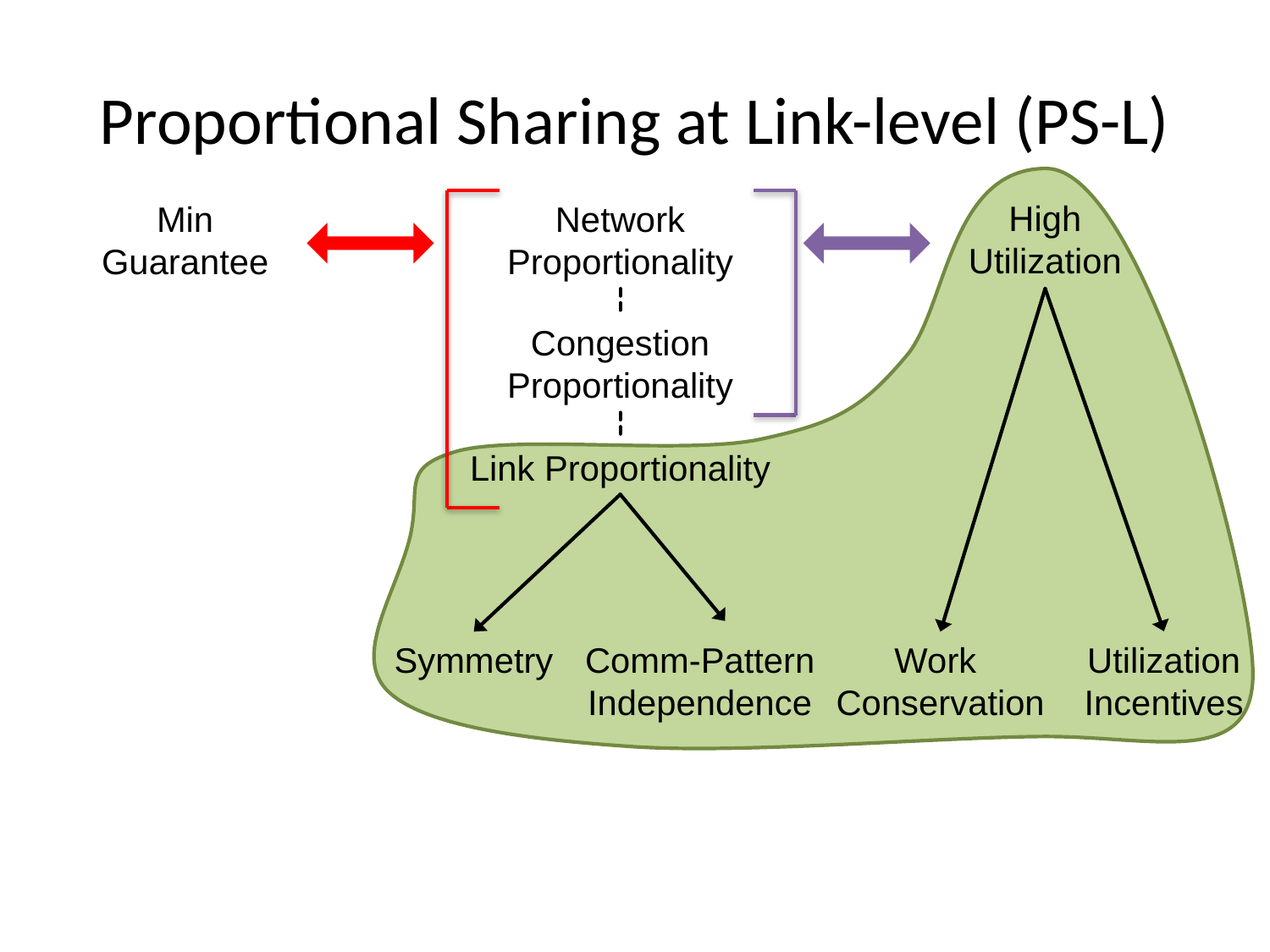

# Proportional Sharing at Link-level (PS-L)

High Utilization
Min Guarantee
Network Proportionality

Congestion Proportionality
Link Proportionality
Comm-Pattern
Independence
Utilization
Incentives
Symmetry
Work
Conservation